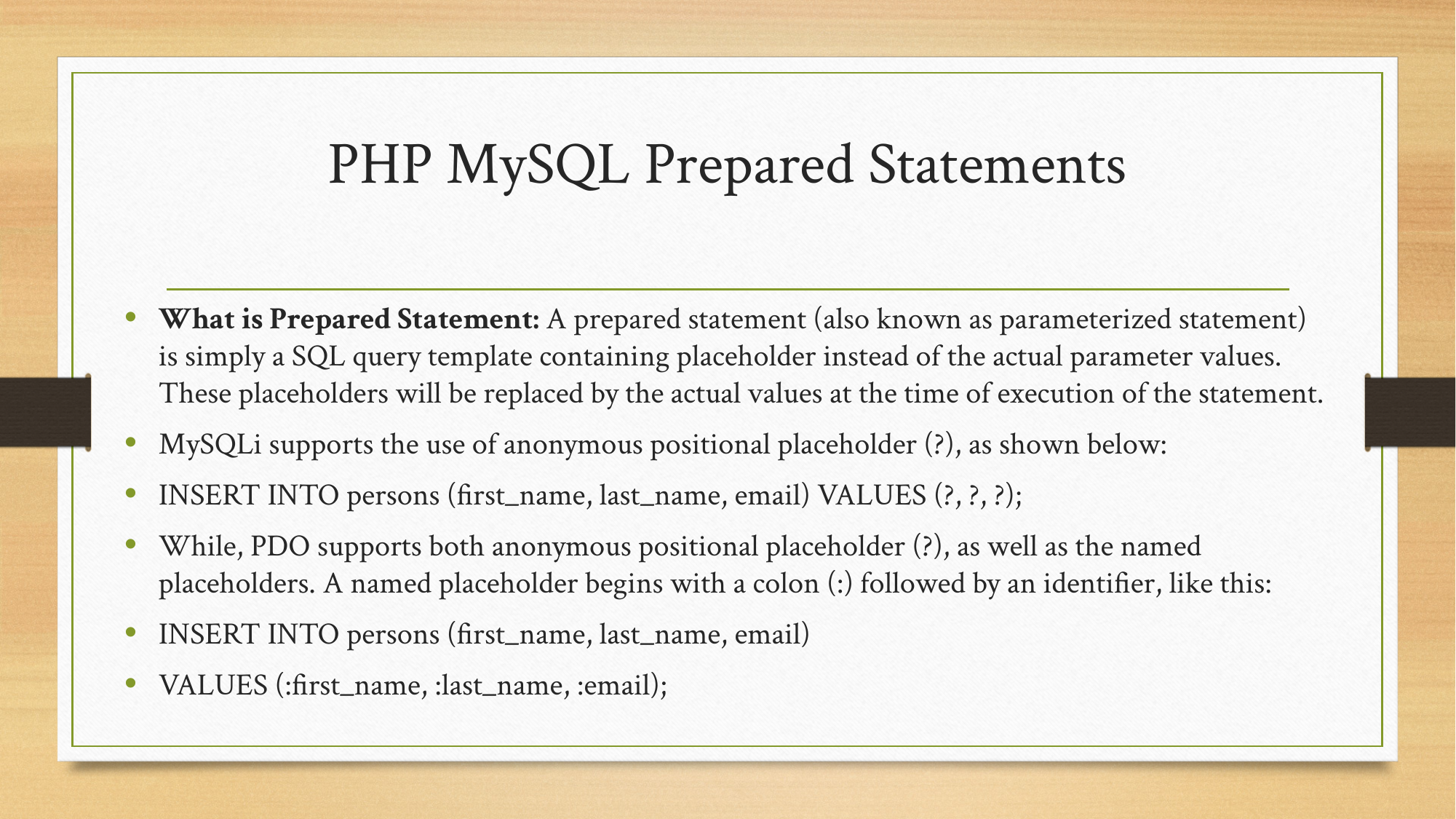

# PHP MySQL Prepared Statements
What is Prepared Statement: A prepared statement (also known as parameterized statement) is simply a SQL query template containing placeholder instead of the actual parameter values. These placeholders will be replaced by the actual values at the time of execution of the statement.
MySQLi supports the use of anonymous positional placeholder (?), as shown below:
INSERT INTO persons (first_name, last_name, email) VALUES (?, ?, ?);
While, PDO supports both anonymous positional placeholder (?), as well as the named placeholders. A named placeholder begins with a colon (:) followed by an identifier, like this:
INSERT INTO persons (first_name, last_name, email)
VALUES (:first_name, :last_name, :email);